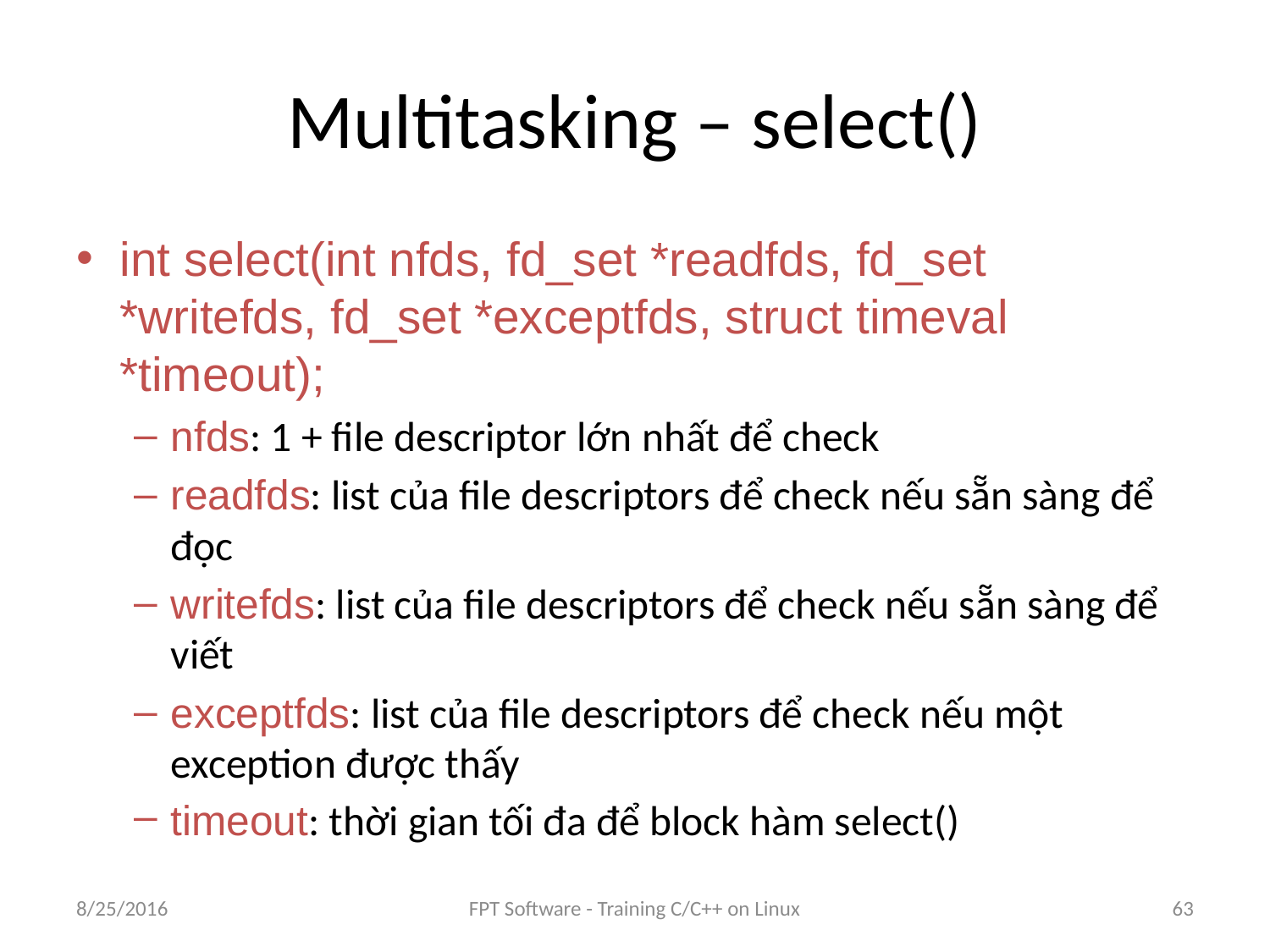

# Multitasking – select()
int select(int nfds, fd_set *readfds, fd_set *writefds, fd_set *exceptfds, struct timeval *timeout);
nfds: 1 + file descriptor lớn nhất để check
readfds: list của file descriptors để check nếu sẵn sàng để đọc
writefds: list của file descriptors để check nếu sẵn sàng để viết
exceptfds: list của file descriptors để check nếu một exception được thấy
timeout: thời gian tối đa để block hàm select()

8/25/2016
FPT Software - Training C/C++ on Linux
63